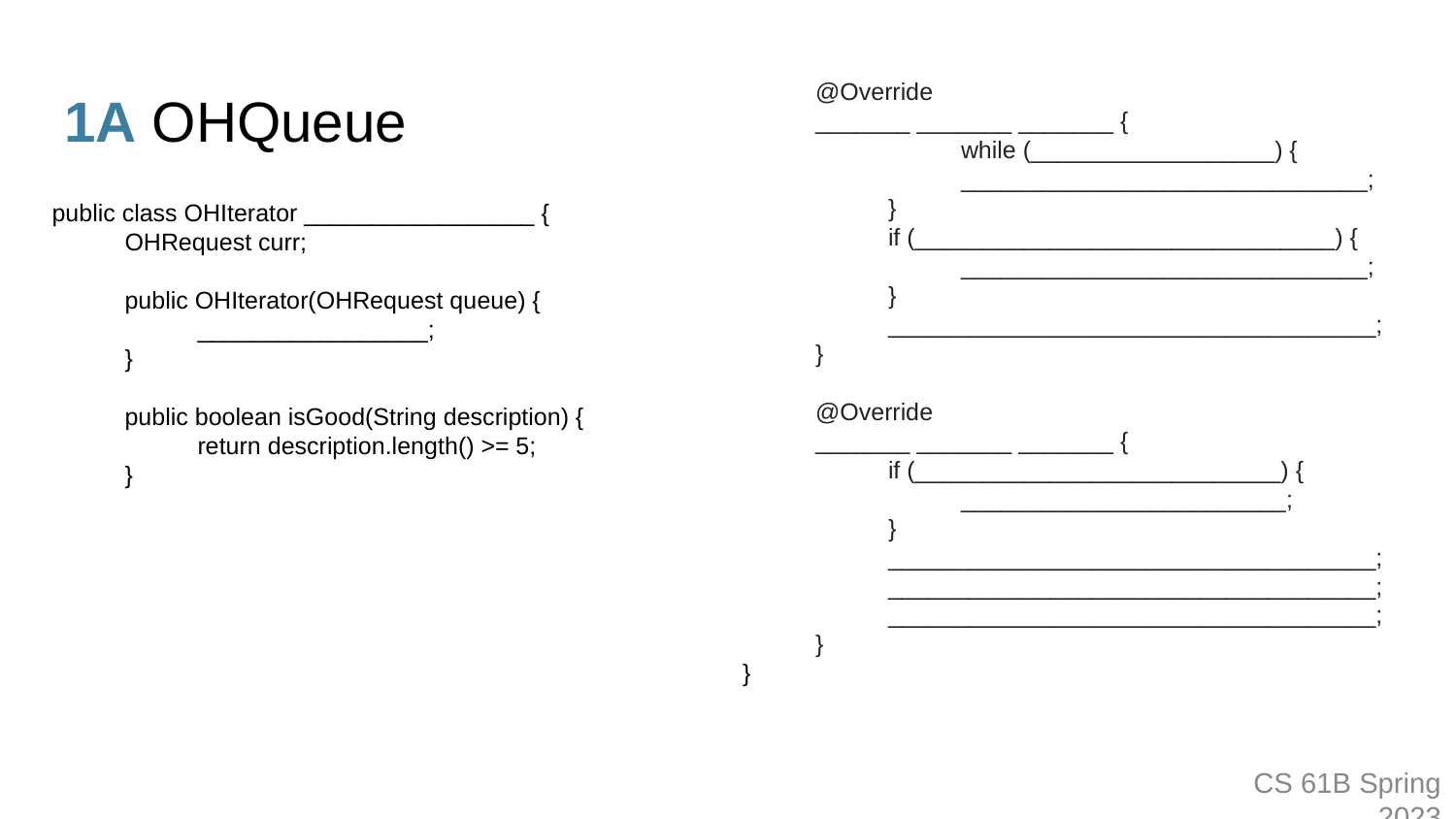

@Override
_______ _______ _______ {
	while (__________________) {
______________________________;
}
if (_______________________________) {
______________________________;
}
____________________________________;
}

@Override
_______ _______ _______ {
if (___________________________) {
________________________;
}
____________________________________;
____________________________________;
____________________________________;
}
}

# 1A OHQueue
public class OHIterator _________________ {
OHRequest curr;

public OHIterator(OHRequest queue) {
_________________;
}

public boolean isGood(String description) {
return description.length() >= 5;
}

}